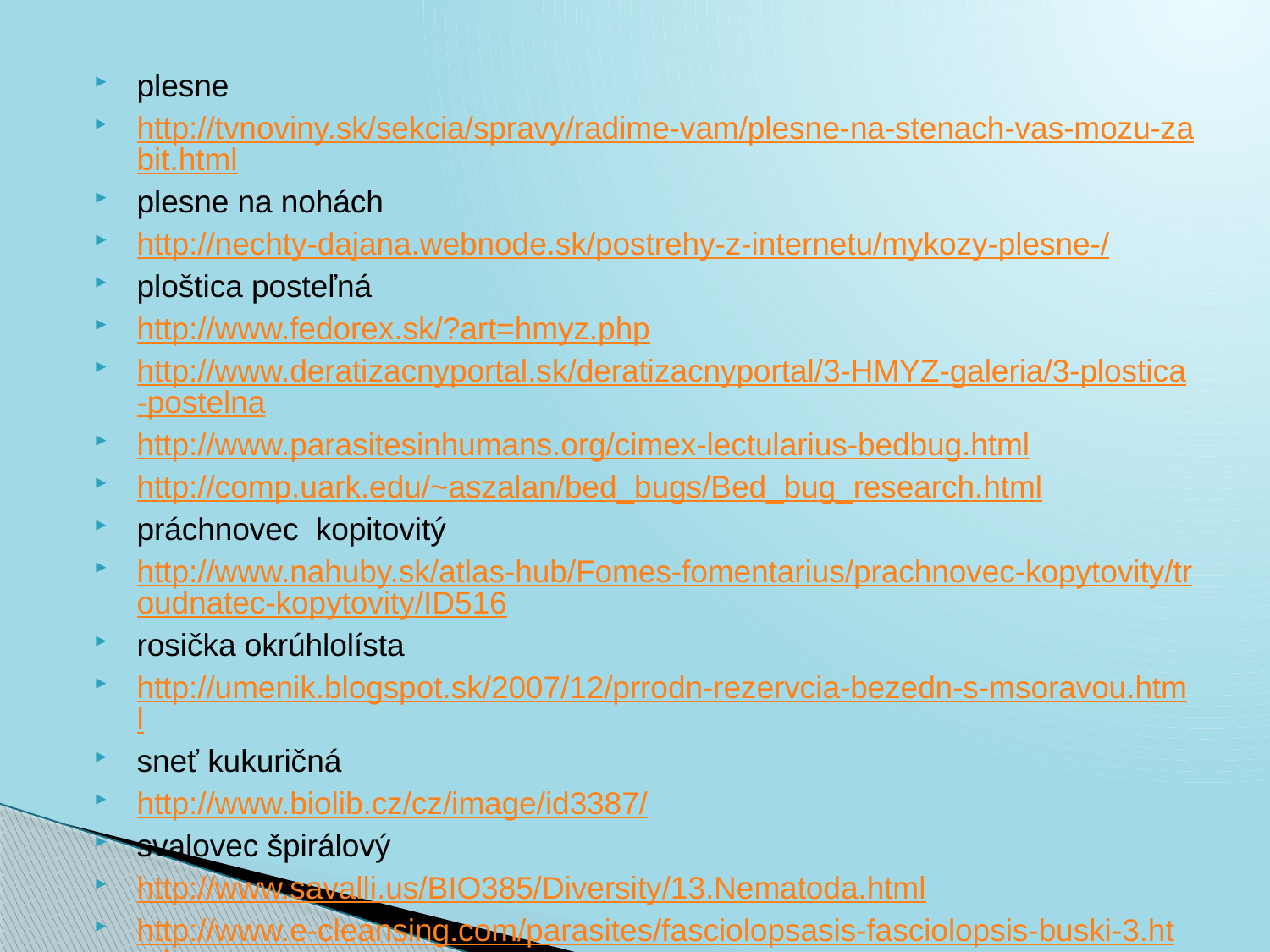

#
plesne
http://tvnoviny.sk/sekcia/spravy/radime-vam/plesne-na-stenach-vas-mozu-zabit.html
plesne na nohách
http://nechty-dajana.webnode.sk/postrehy-z-internetu/mykozy-plesne-/
ploštica posteľná
http://www.fedorex.sk/?art=hmyz.php
http://www.deratizacnyportal.sk/deratizacnyportal/3-HMYZ-galeria/3-plostica-postelna
http://www.parasitesinhumans.org/cimex-lectularius-bedbug.html
http://comp.uark.edu/~aszalan/bed_bugs/Bed_bug_research.html
práchnovec  kopitovitý
http://www.nahuby.sk/atlas-hub/Fomes-fomentarius/prachnovec-kopytovity/troudnatec-kopytovity/ID516
rosička okrúhlolísta
http://umenik.blogspot.sk/2007/12/prrodn-rezervcia-bezedn-s-msoravou.html
sneť kukuričná
http://www.biolib.cz/cz/image/id3387/
svalovec špirálový
http://www.savalli.us/BIO385/Diversity/13.Nematoda.html
http://www.e-cleansing.com/parasites/fasciolopsasis-fasciolopsis-buski-3.html